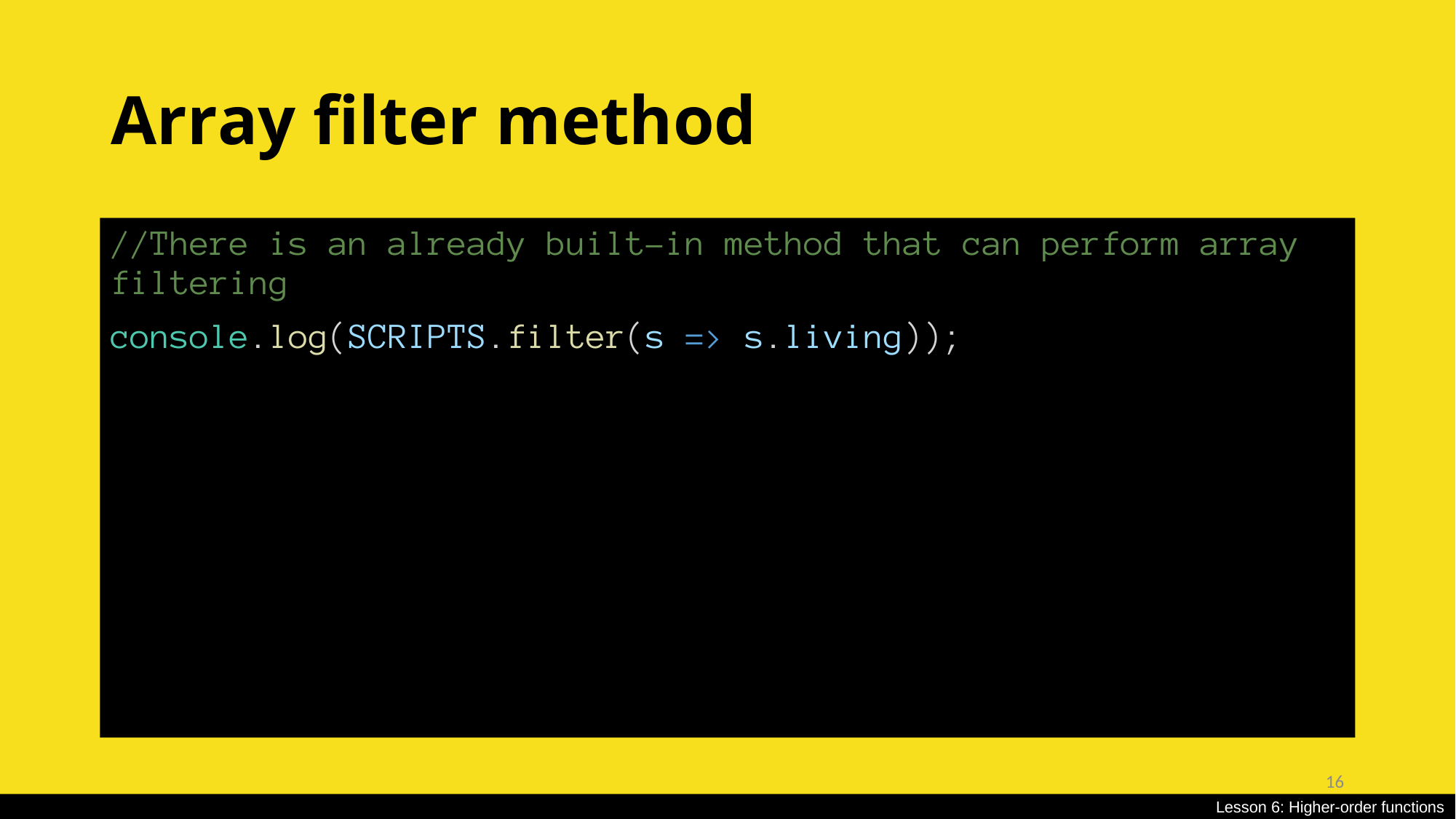

# Array filter method
//There is an already built-in method that can perform array filtering
console.log(SCRIPTS.filter(s => s.living));

16
Lesson 6: Higher-order functions